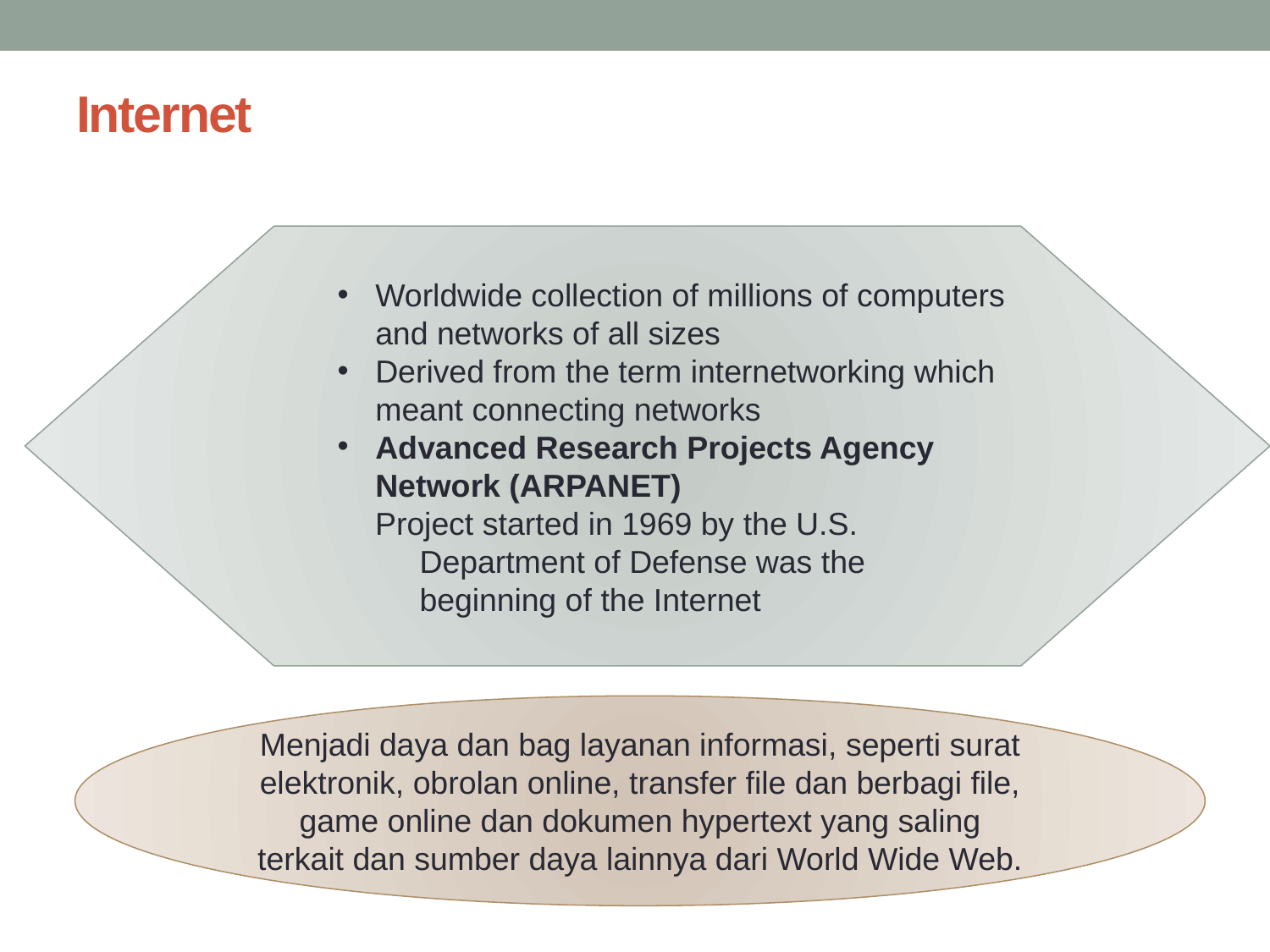

# Internet
Worldwide collection of millions of computers and networks of all sizes
Derived from the term internetworking which meant connecting networks
Advanced Research Projects Agency Network (ARPANET)
Project started in 1969 by the U.S. Department of Defense was the beginning of the Internet
Menjadi daya dan bag layanan informasi, seperti surat elektronik, obrolan online, transfer file dan berbagi file, game online dan dokumen hypertext yang saling terkait dan sumber daya lainnya dari World Wide Web.